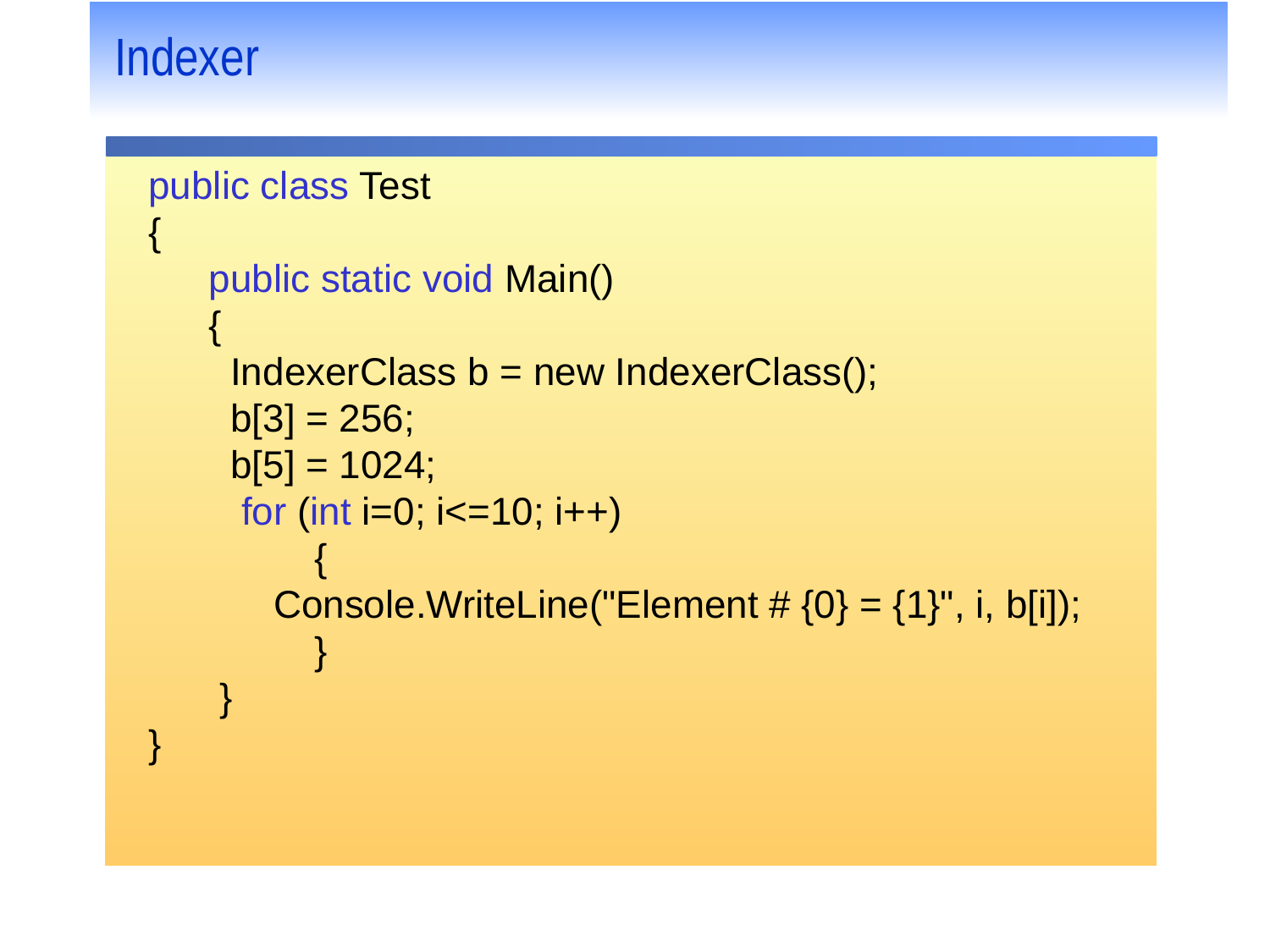

# Indexer
public class Test
{
	  public static void Main()
	  {
	    IndexerClass b = new IndexerClass();
	    b[3] = 256;
	    b[5] = 1024;
	     for (int i=0; i<=10; i++)
	 	{
	        Console.WriteLine("Element # {0} = {1}", i, b[i]);
		}
	   }
}